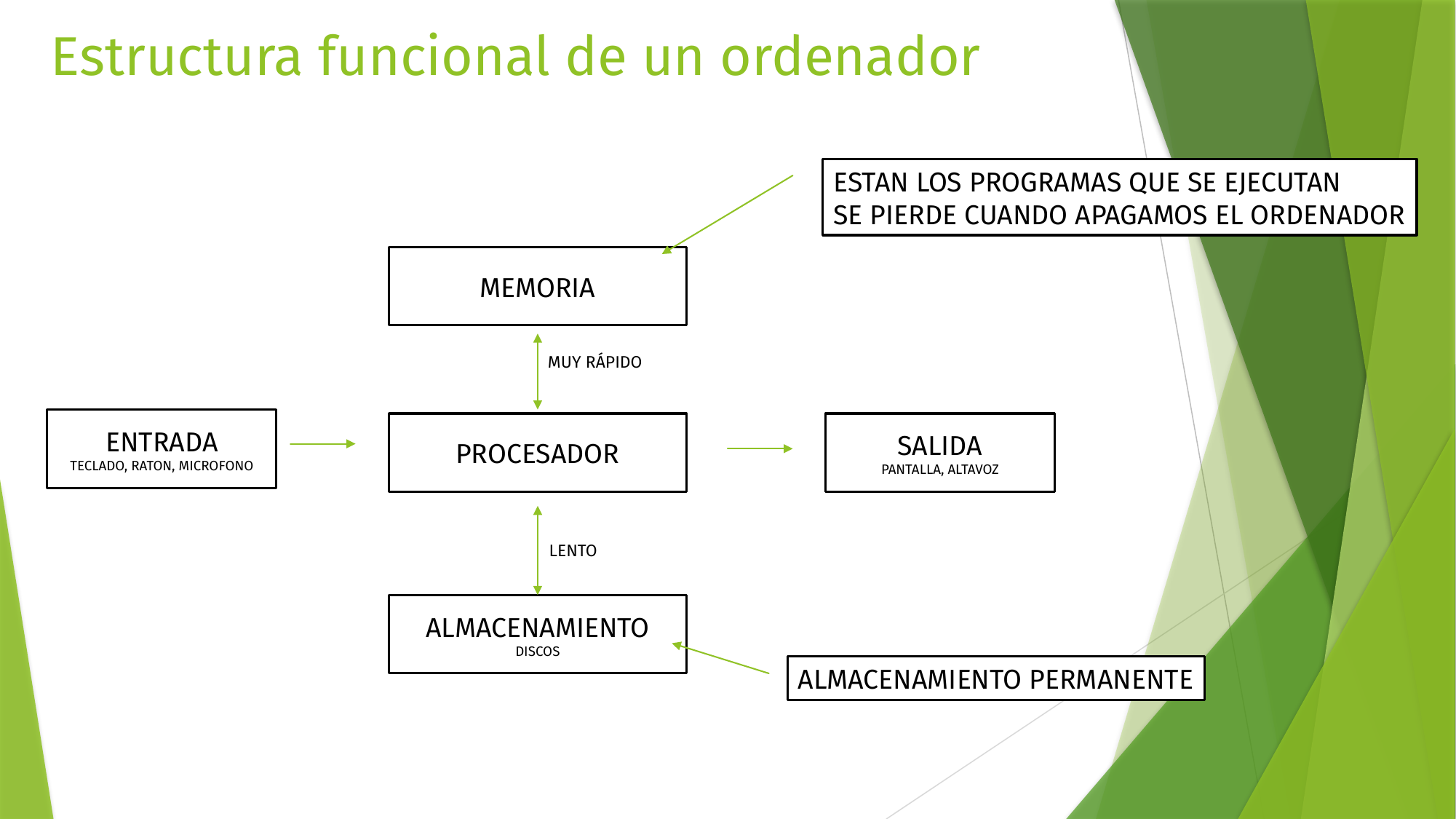

# Estructura funcional de un ordenador
ESTAN LOS PROGRAMAS QUE SE EJECUTAN
SE PIERDE CUANDO APAGAMOS EL ORDENADOR
MEMORIA
MUY RÁPIDO
ENTRADA
TECLADO, RATON, MICROFONO
PROCESADOR
SALIDA
PANTALLA, ALTAVOZ
LENTO
ALMACENAMIENTO
DISCOS
ALMACENAMIENTO PERMANENTE